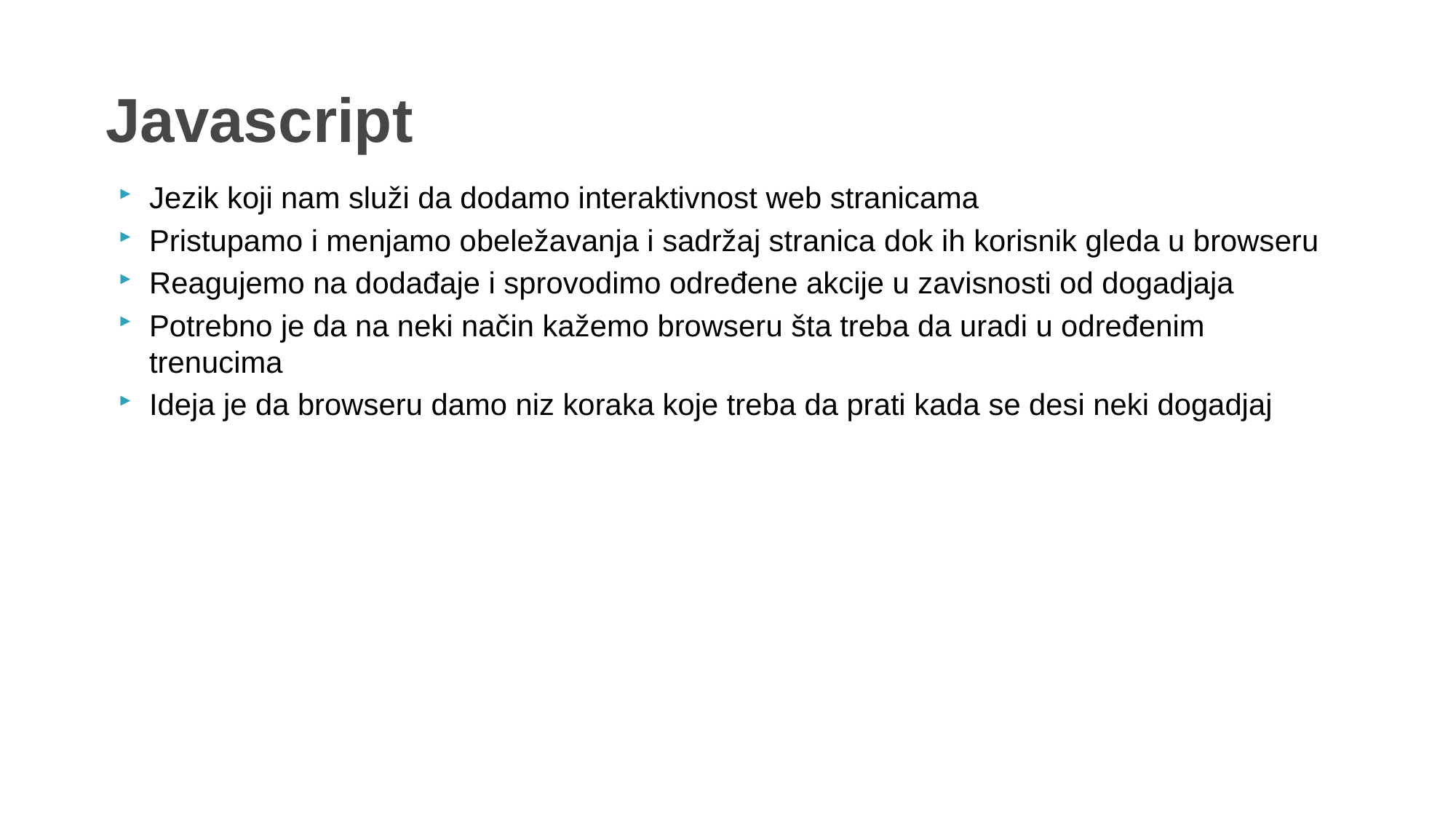

# Javascript
Jezik koji nam služi da dodamo interaktivnost web stranicama
Pristupamo i menjamo obeležavanja i sadržaj stranica dok ih korisnik gleda u browseru
Reagujemo na dodađaje i sprovodimo određene akcije u zavisnosti od dogadjaja
Potrebno je da na neki način kažemo browseru šta treba da uradi u određenim trenucima
Ideja je da browseru damo niz koraka koje treba da prati kada se desi neki dogadjaj